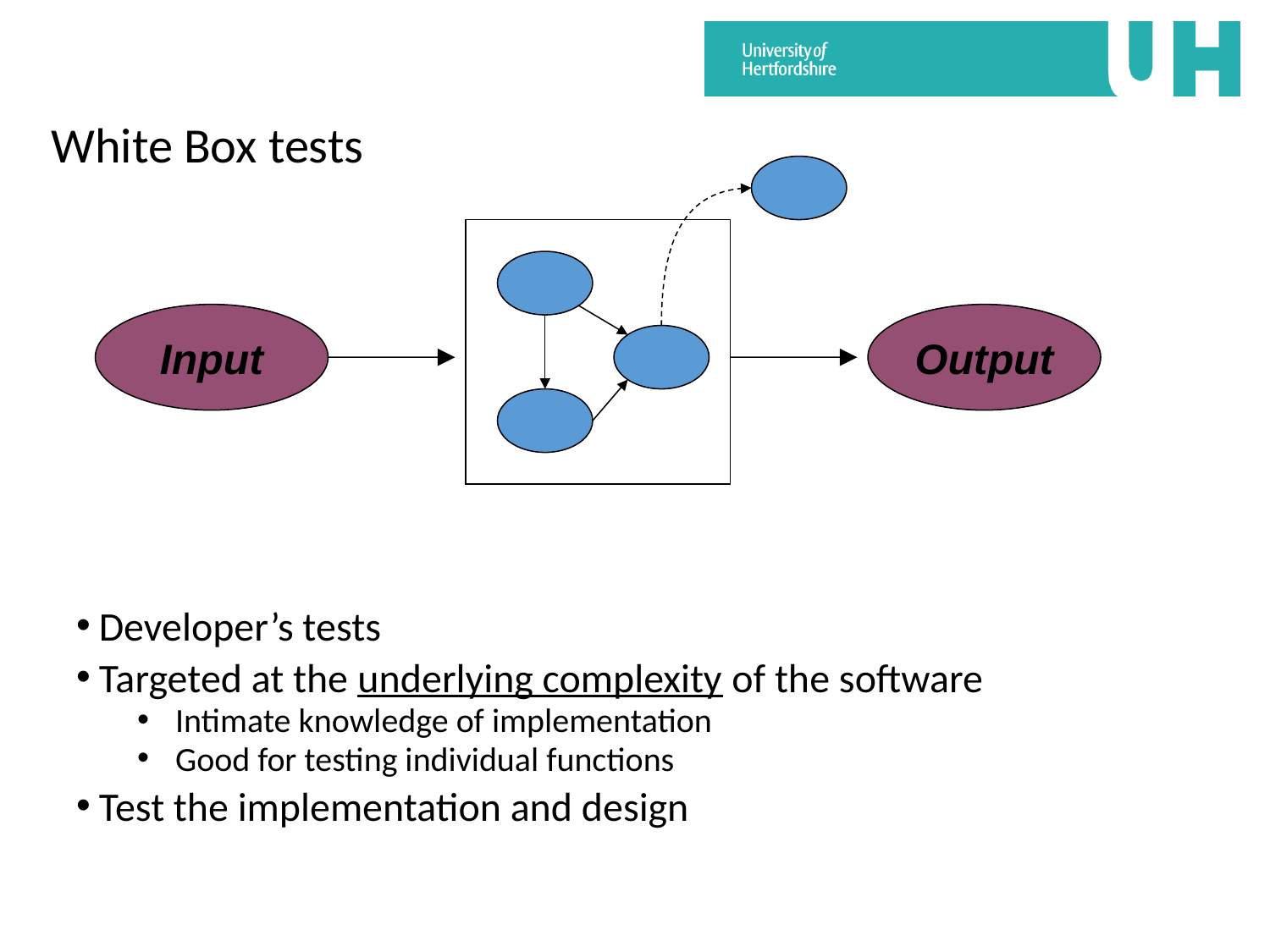

# White Box tests

Input

Output

Developer’s tests
Targeted at the underlying complexity of the software
Intimate knowledge of implementation
Good for testing individual functions
Test the implementation and design